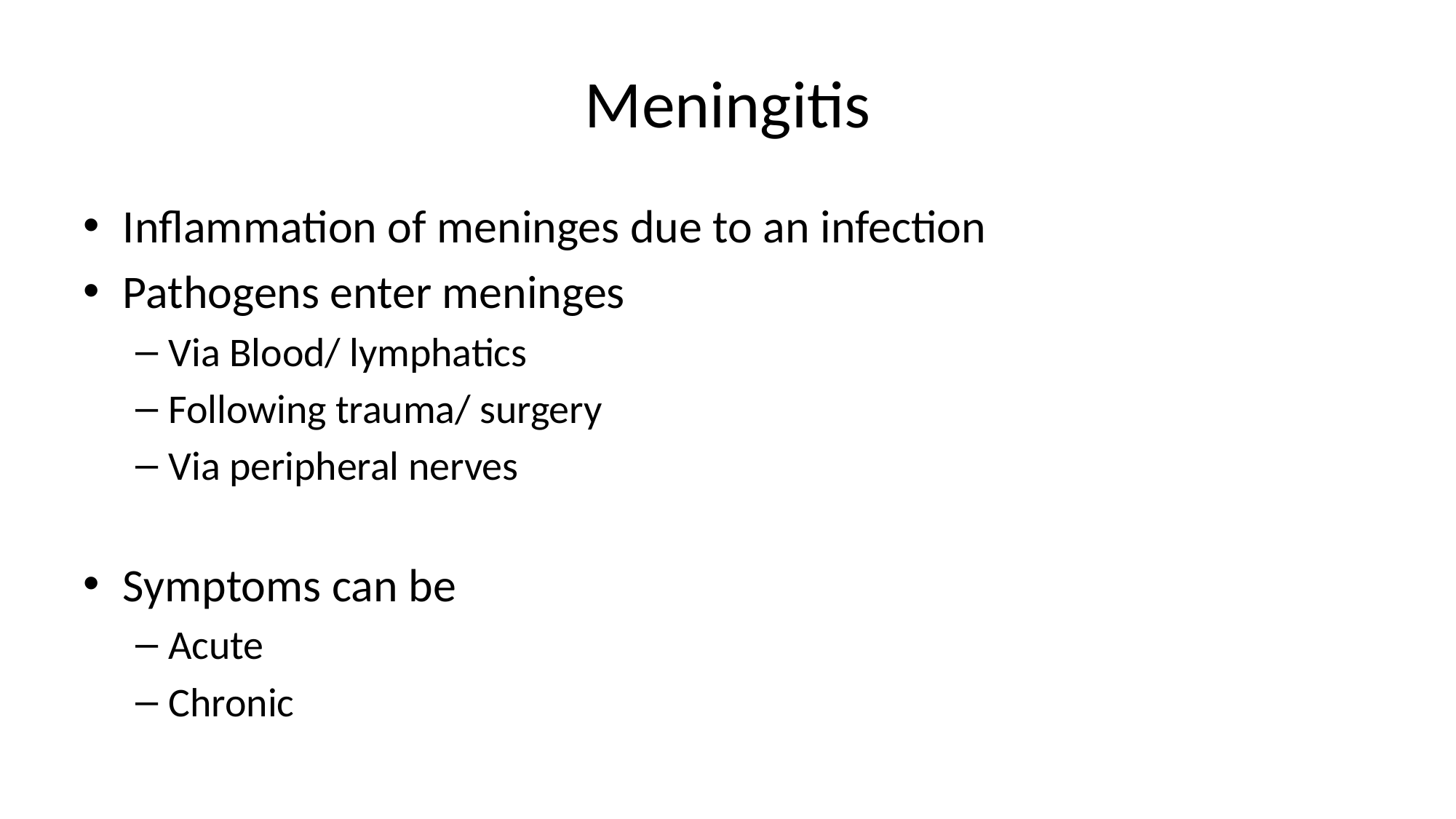

# Meningitis
Inflammation of meninges due to an infection
Pathogens enter meninges
Via Blood/ lymphatics
Following trauma/ surgery
Via peripheral nerves

Symptoms can be
Acute
Chronic